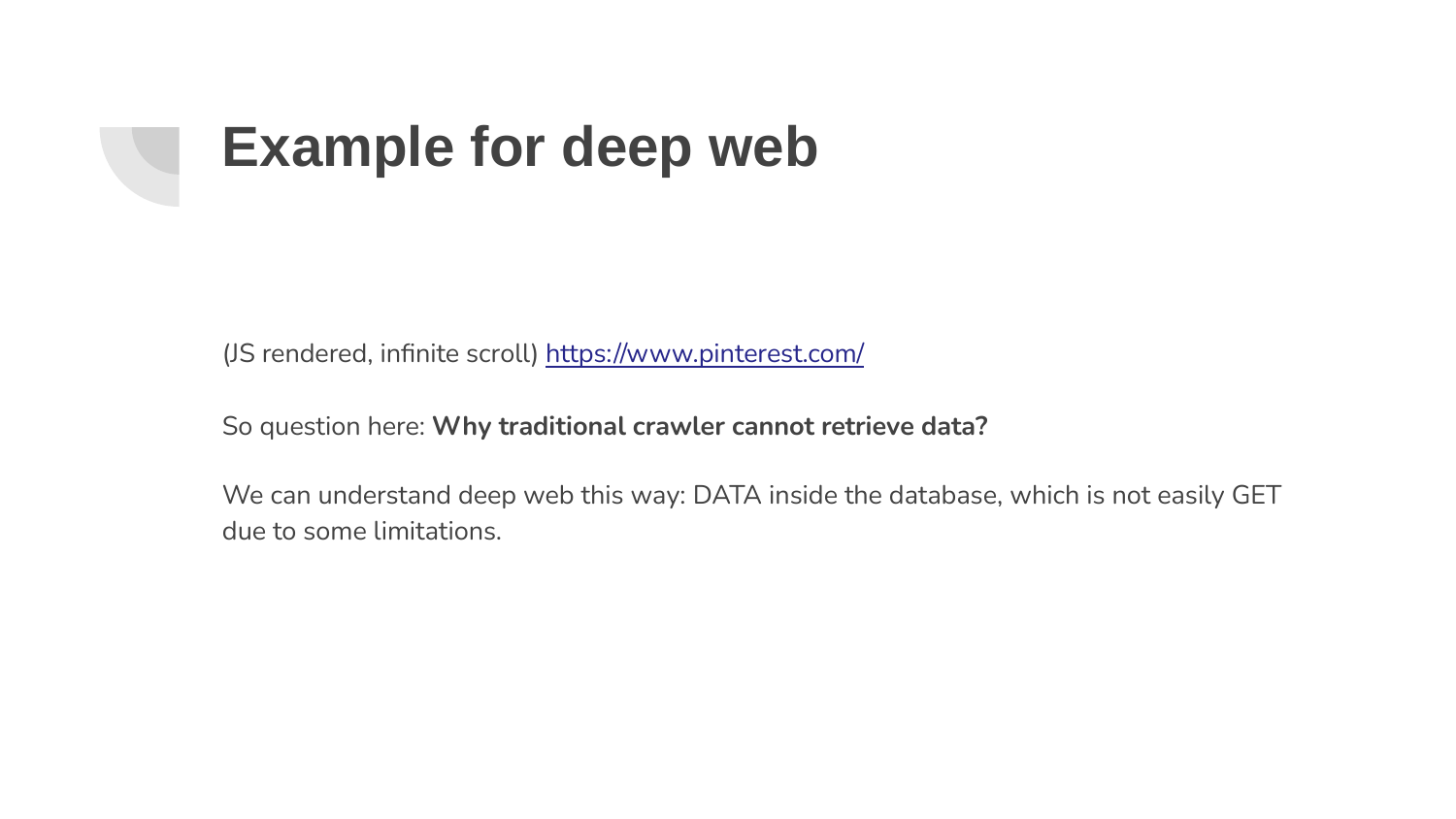

# Example for deep web
(JS rendered, infinite scroll) https://www.pinterest.com/
So question here: Why traditional crawler cannot retrieve data?
We can understand deep web this way: DATA inside the database, which is not easily GET due to some limitations.